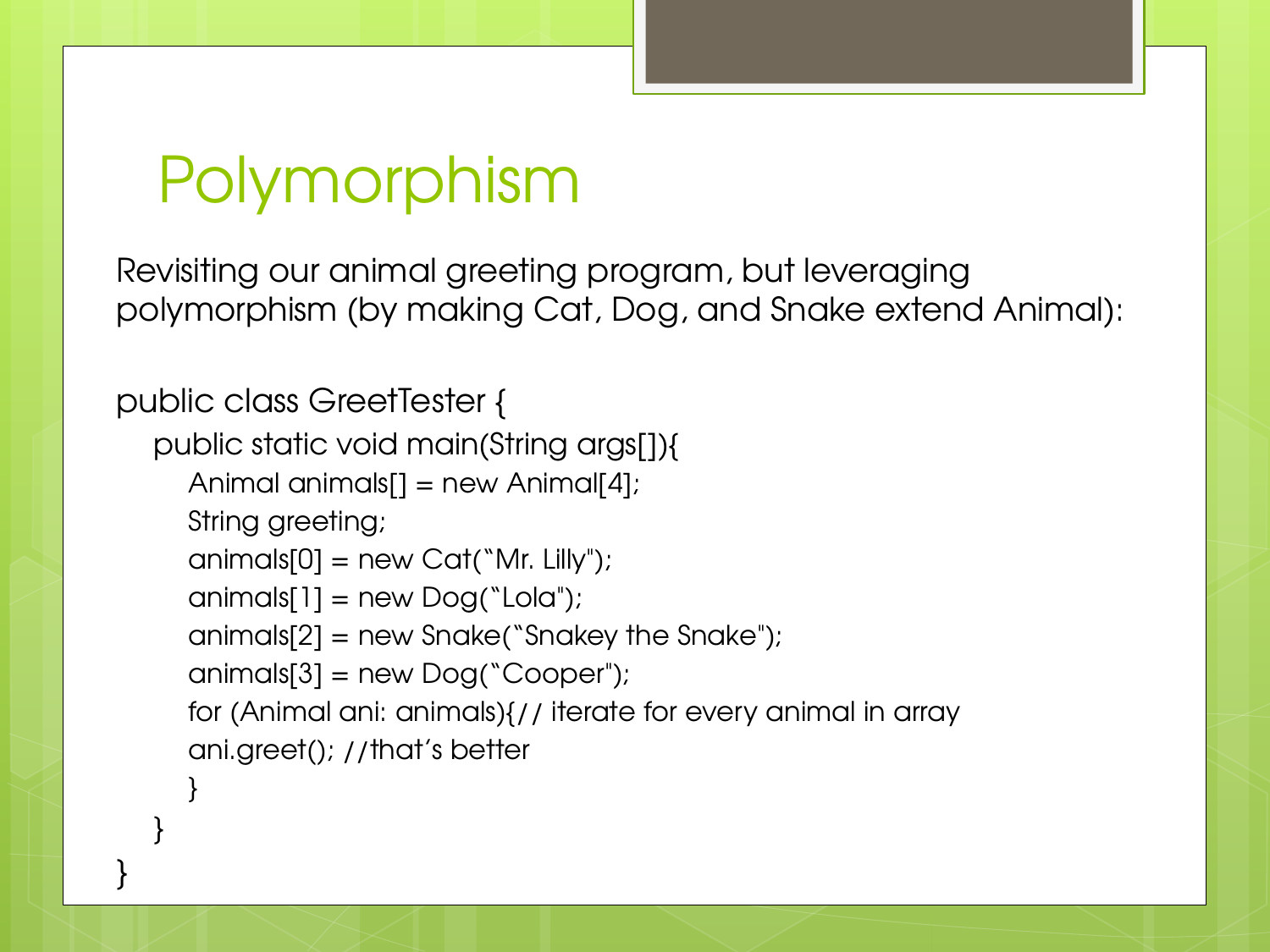

# Polymorphism
Revisiting our animal greeting program, but leveraging polymorphism (by making Cat, Dog, and Snake extend Animal):

public class GreetTester {
public static void main(String args[]){
Animal animals[] = new Animal[4];
String greeting;
animals[0] = new Cat(“Mr. Lilly");
animals[1] = new Dog(“Lola");
animals[2] = new Snake(“Snakey the Snake");
animals[3] = new Dog(“Cooper");
for (Animal ani: animals){// iterate for every animal in array
	ani.greet(); //that’s better
}
}
}